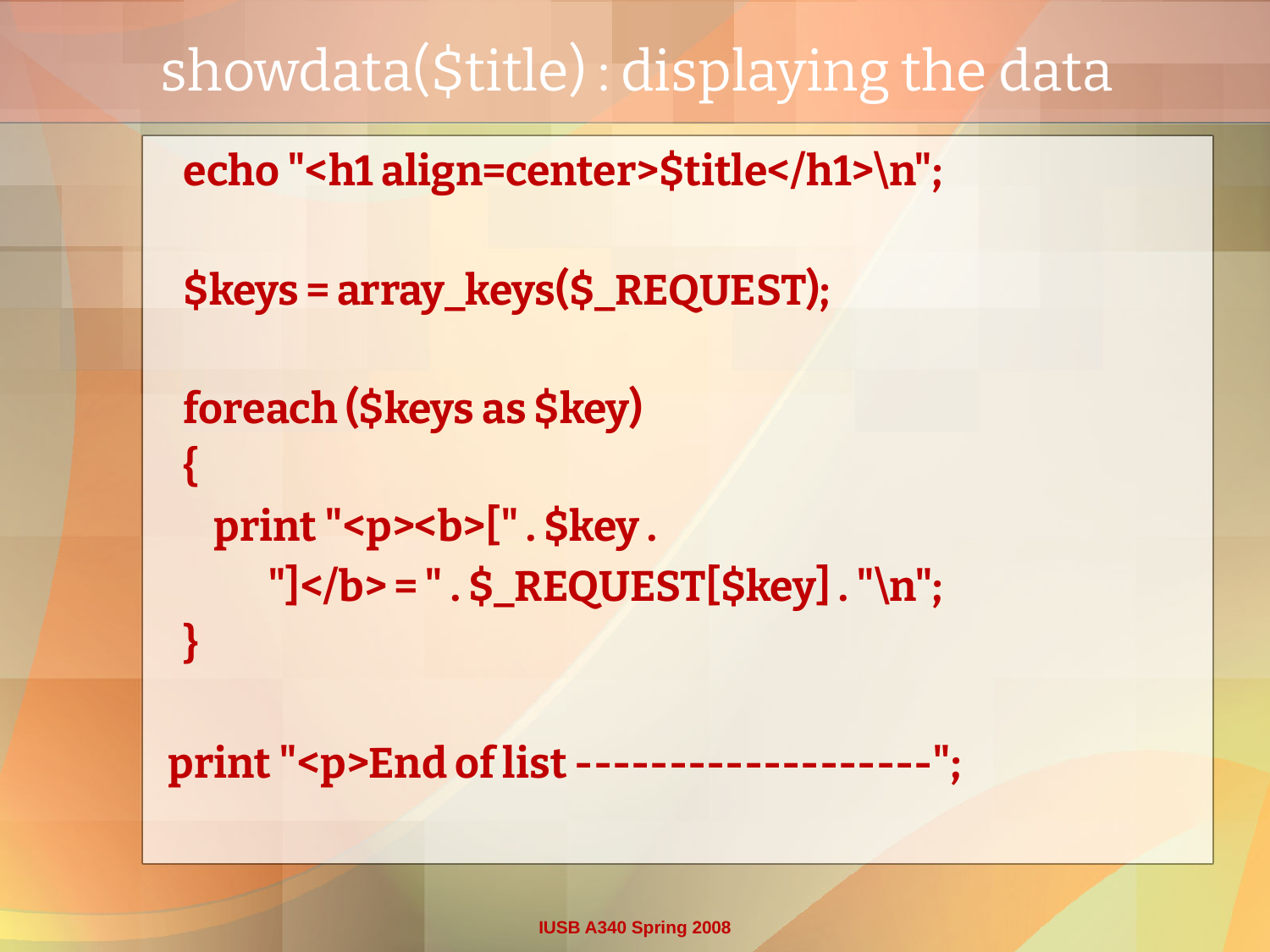

# showdata($title) : displaying the data
   echo "<h1 align=center>$title</h1>\n";

   $keys = array_keys($_REQUEST);

   foreach ($keys as $key)
   {
       print "<p><b>[" . $key .
              "]</b> = " . $_REQUEST[$key] . "\n";
   }

 print "<p>End of list -------------------";

IUSB A340 Spring 2008